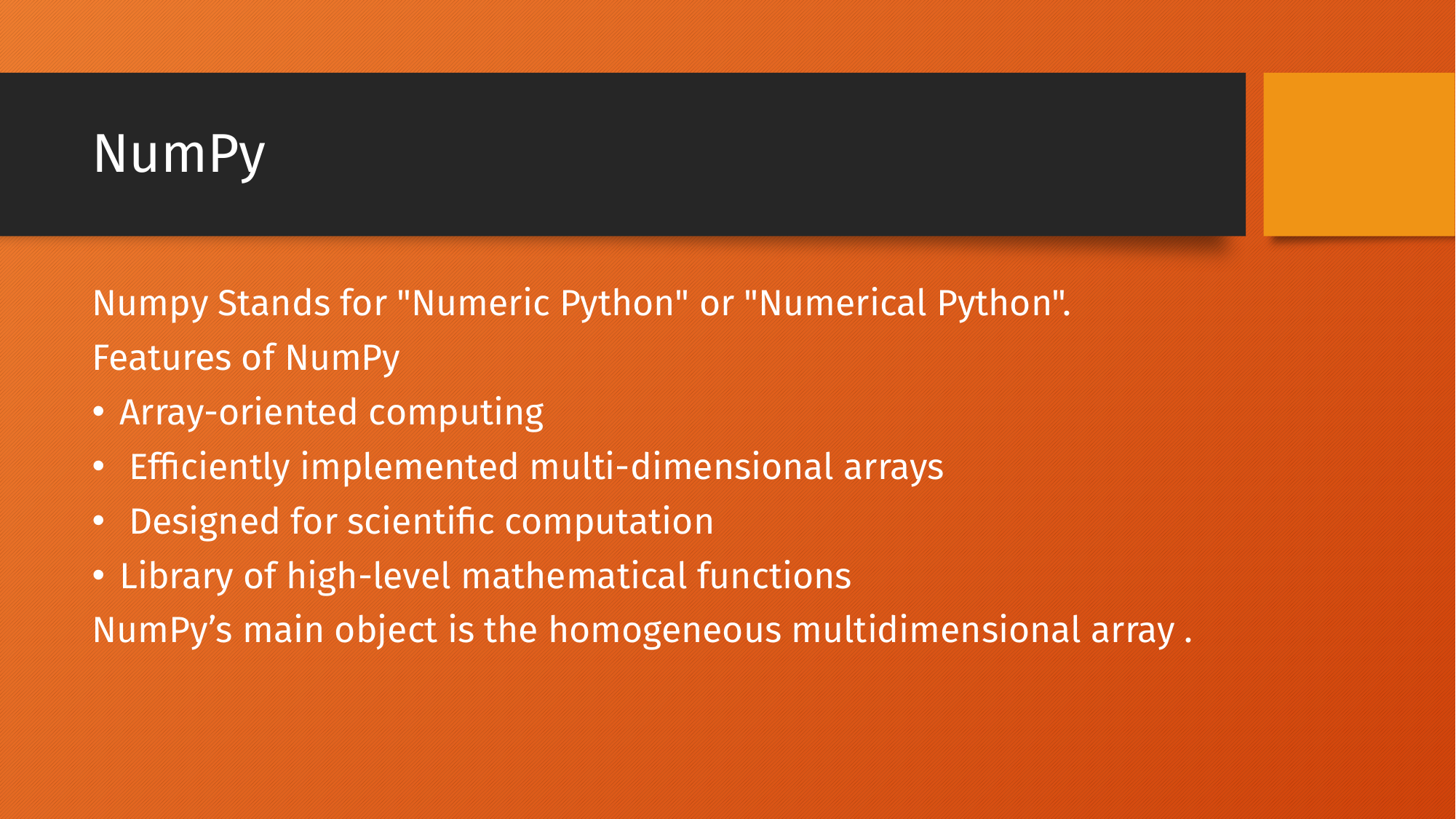

# NumPy
Numpy Stands for "Numeric Python" or "Numerical Python".
Features of NumPy
Array-oriented computing
 Efficiently implemented multi-dimensional arrays
 Designed for scientific computation
Library of high-level mathematical functions
NumPy’s main object is the homogeneous multidimensional array .